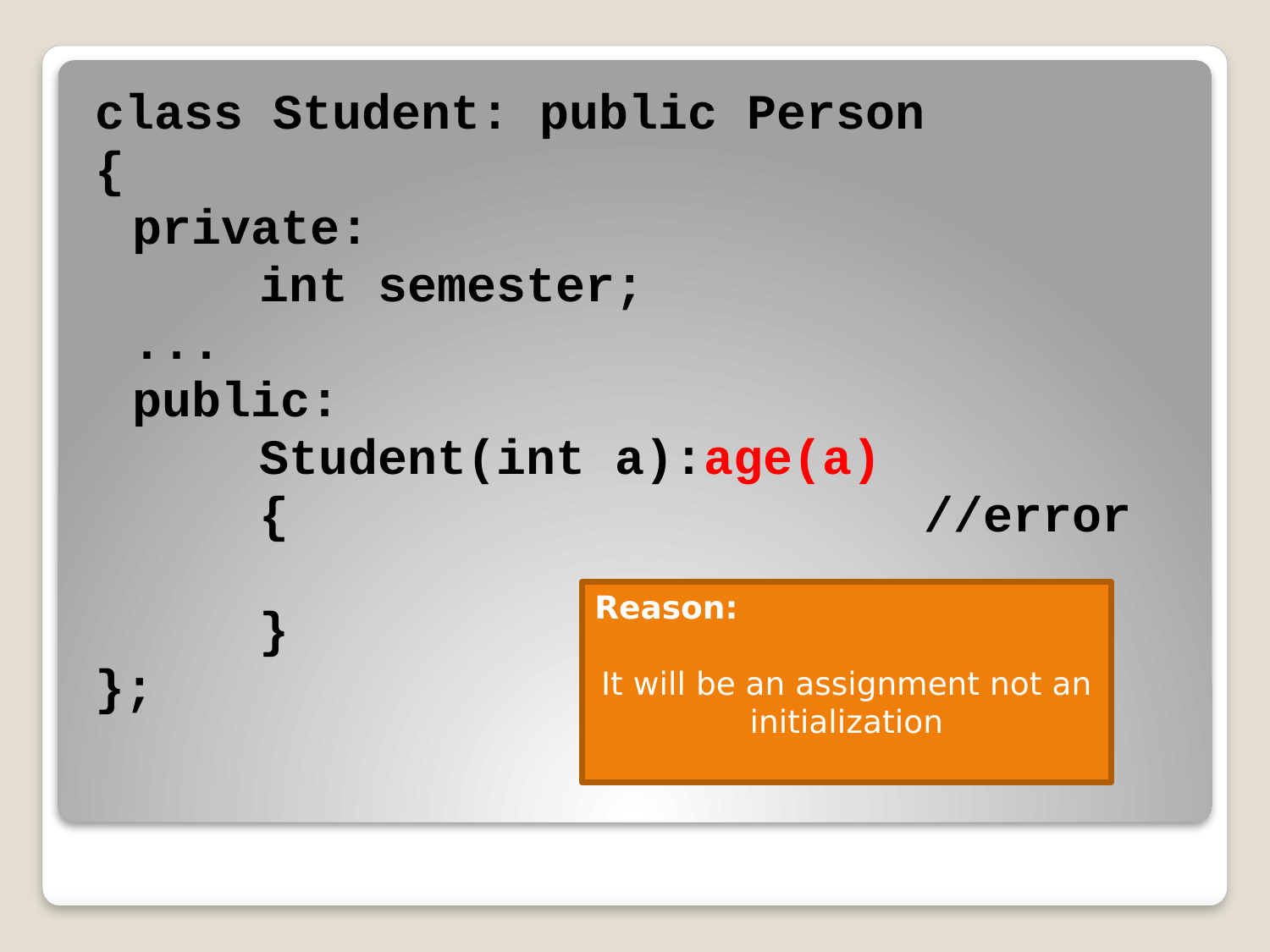

class Student: public Person
{
	private:
		int semester;
	...
	public:
		Student(int a):age(a)
		{					 //error

		}
};

Reason:

It will be an assignment not an initialization

#